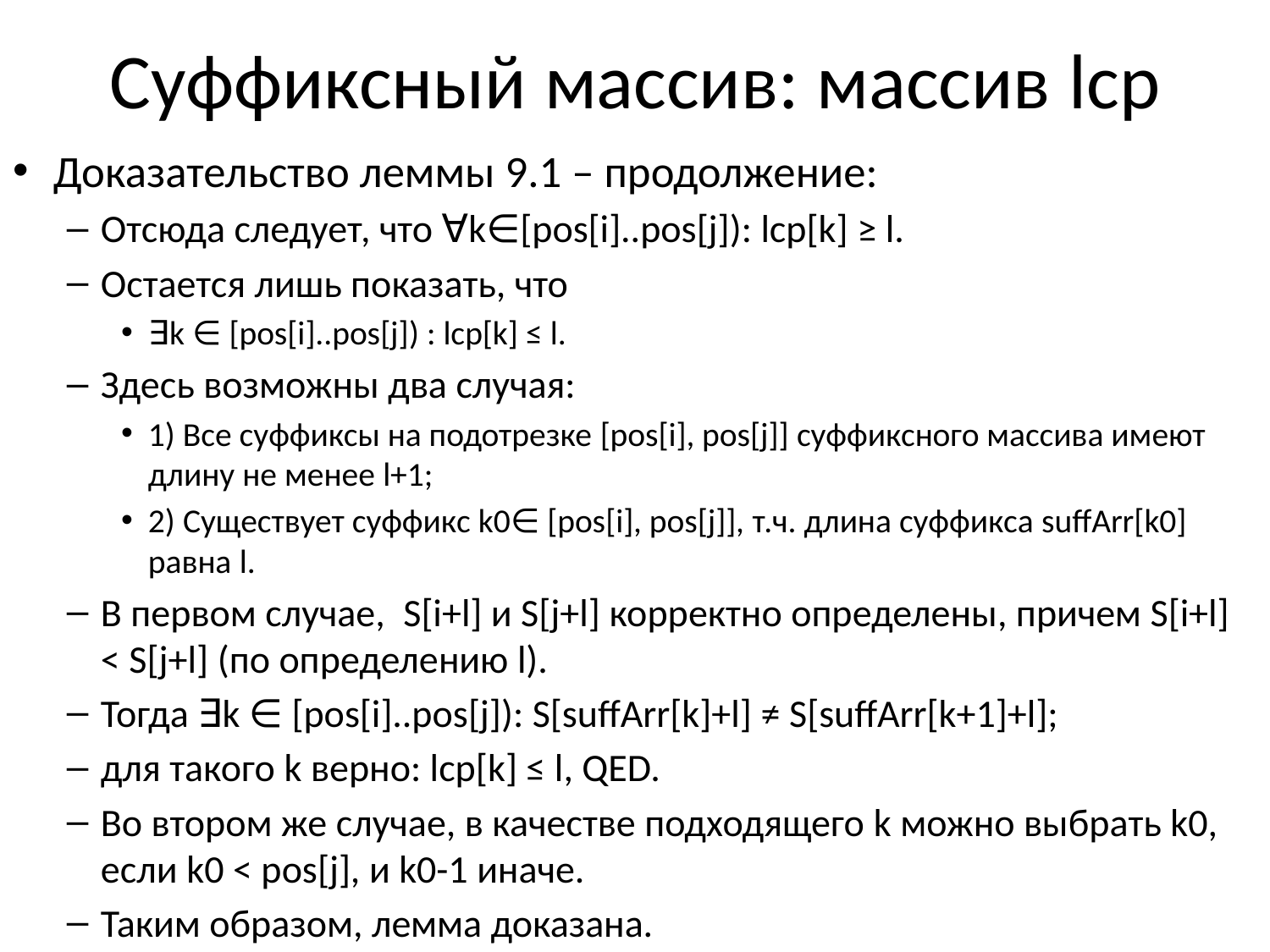

# Суффиксный массив: массив lcp
Доказательство леммы 9.1 – продолжение:
Отсюда следует, что ∀k∈[pos[i]..pos[j]): lcp[k] ≥ l.
Остается лишь показать, что
∃k ∈ [pos[i]..pos[j]) : lcp[k] ≤ l.
Здесь возможны два случая:
1) Все суффиксы на подотрезке [pos[i], pos[j]] суффиксного массива имеют длину не менее l+1;
2) Существует суффикс k0∈ [pos[i], pos[j]], т.ч. длина суффикса suffArr[k0] равна l.
В первом случае,  S[i+l] и S[j+l] корректно определены, причем S[i+l] < S[j+l] (по определению l).
Тогда ∃k ∈ [pos[i]..pos[j]): S[suffArr[k]+l] ≠ S[suffArr[k+1]+l];
для такого k верно: lcp[k] ≤ l, QED.
Во втором же случае, в качестве подходящего k можно выбрать k0, если k0 < pos[j], и k0-1 иначе.
Таким образом, лемма доказана.